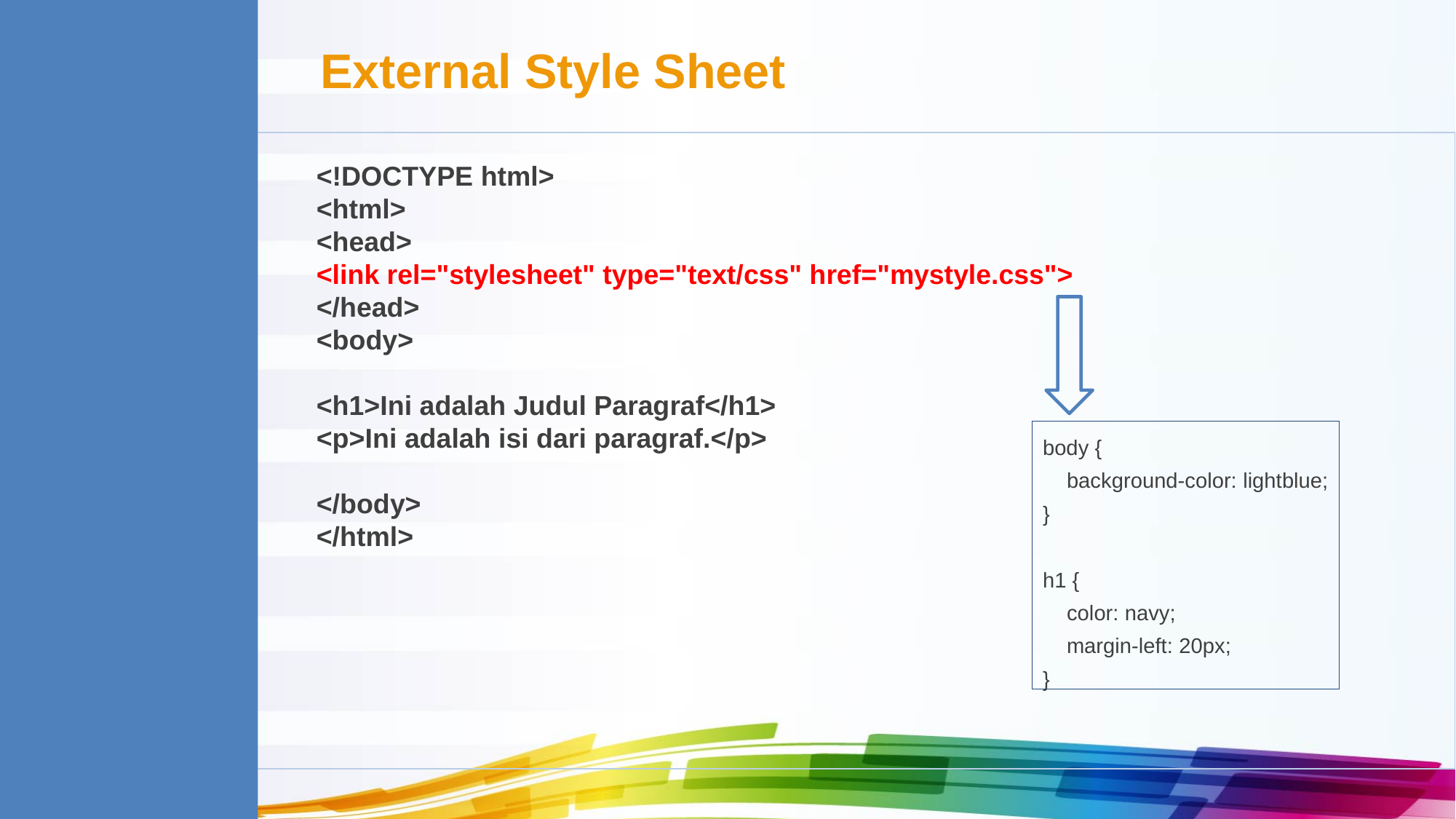

External Style Sheet
<!DOCTYPE html>
<html>
<head>
<link rel="stylesheet" type="text/css" href="mystyle.css">
</head>
<body>

<h1>Ini adalah Judul Paragraf</h1>
<p>Ini adalah isi dari paragraf.</p>

</body>
</html>

body {
    background-color: lightblue;
}

h1 {
    color: navy;
    margin-left: 20px;
}